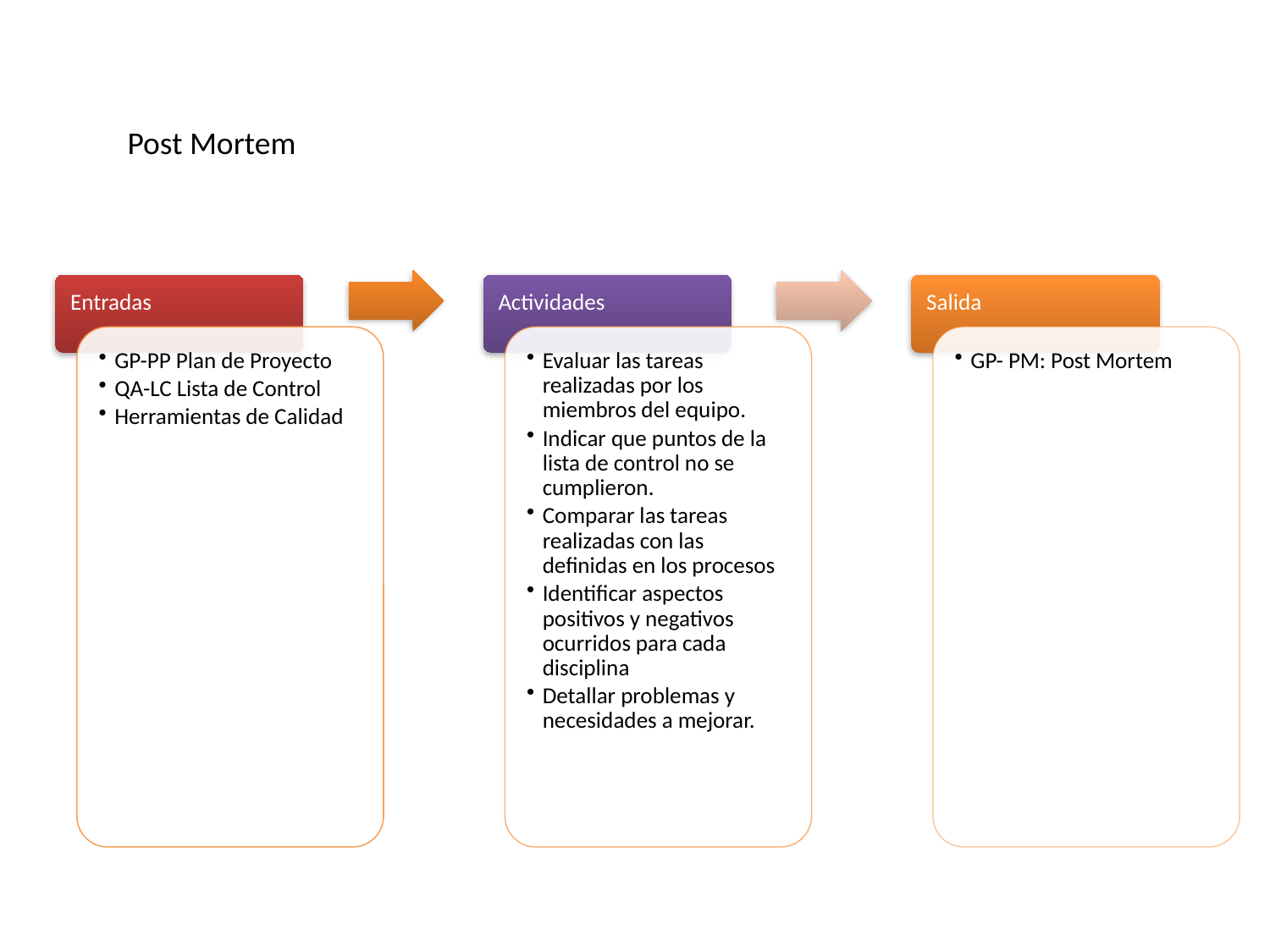

Post Mortem
Entradas
GP-PP Plan de Proyecto
QA-LC Lista de Control
Herramientas de Calidad

Actividades
Evaluar las tareas realizadas por los miembros del equipo.
Indicar que puntos de la lista de control no se cumplieron.
Comparar las tareas realizadas con las definidas en los procesos
Identificar aspectos positivos y negativos ocurridos para cada disciplina
Detallar problemas y necesidades a mejorar.

Salida
GP- PM: Post Mortem